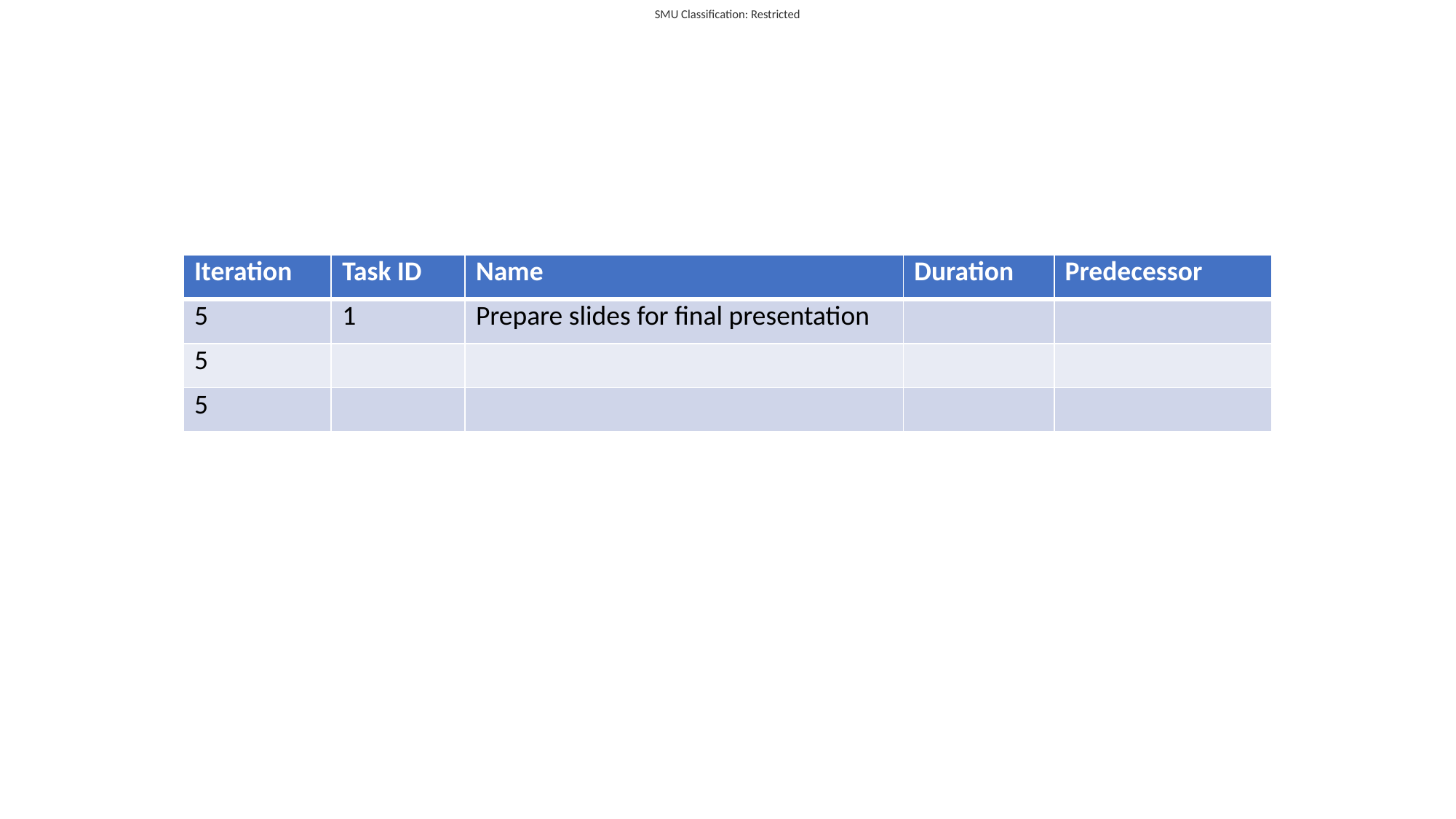

| Iteration | Task ID | Name | Duration | Predecessor |
| --- | --- | --- | --- | --- |
| 5 | 1 | Prepare slides for final presentation |  |  |
| 5 |  |  |  |  |
| 5 |  |  |  |  |